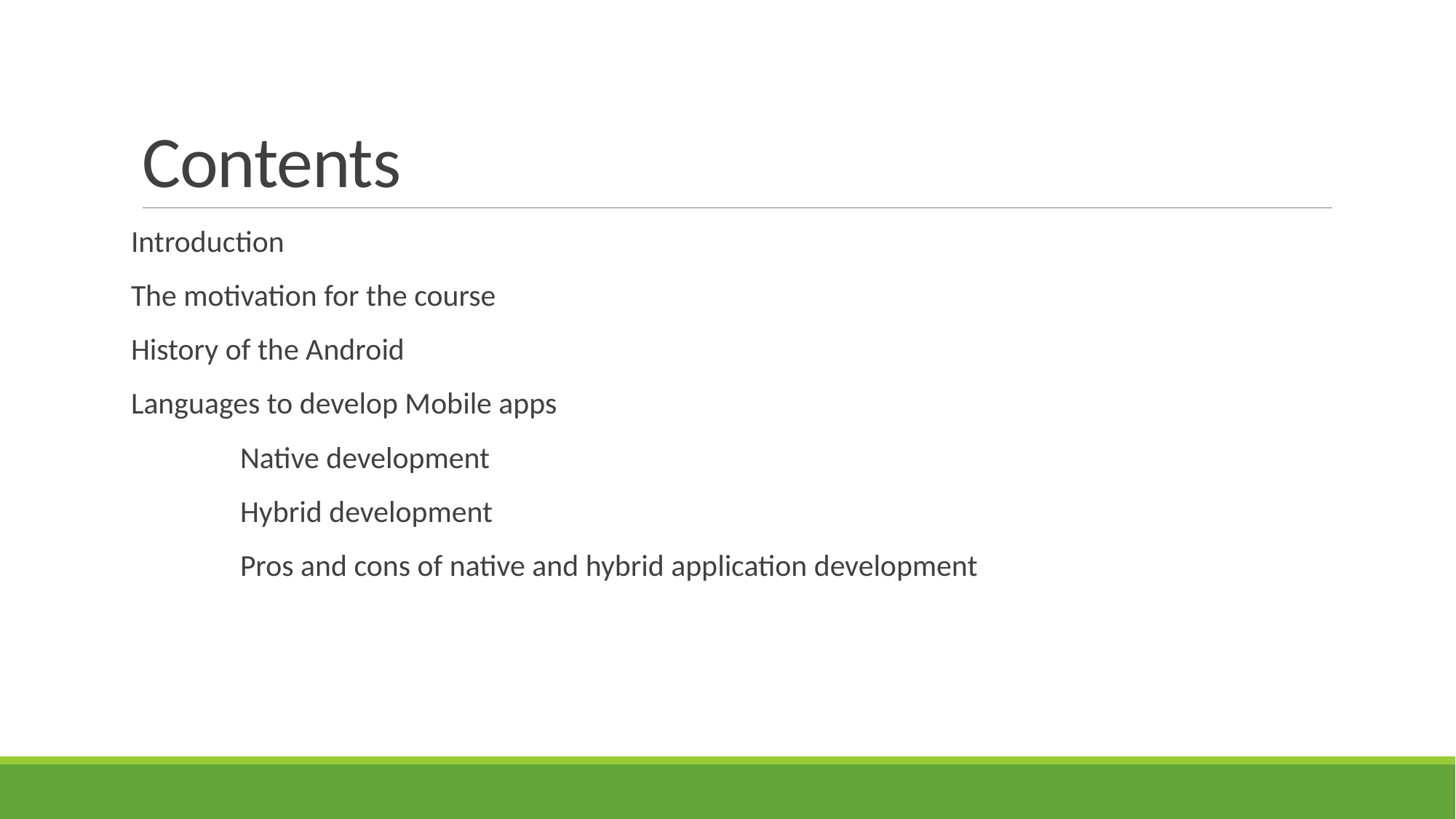

# Contents
Introduction
The motivation for the course
History of the Android
Languages to develop Mobile apps
	Native development
	Hybrid development
	Pros and cons of native and hybrid application development